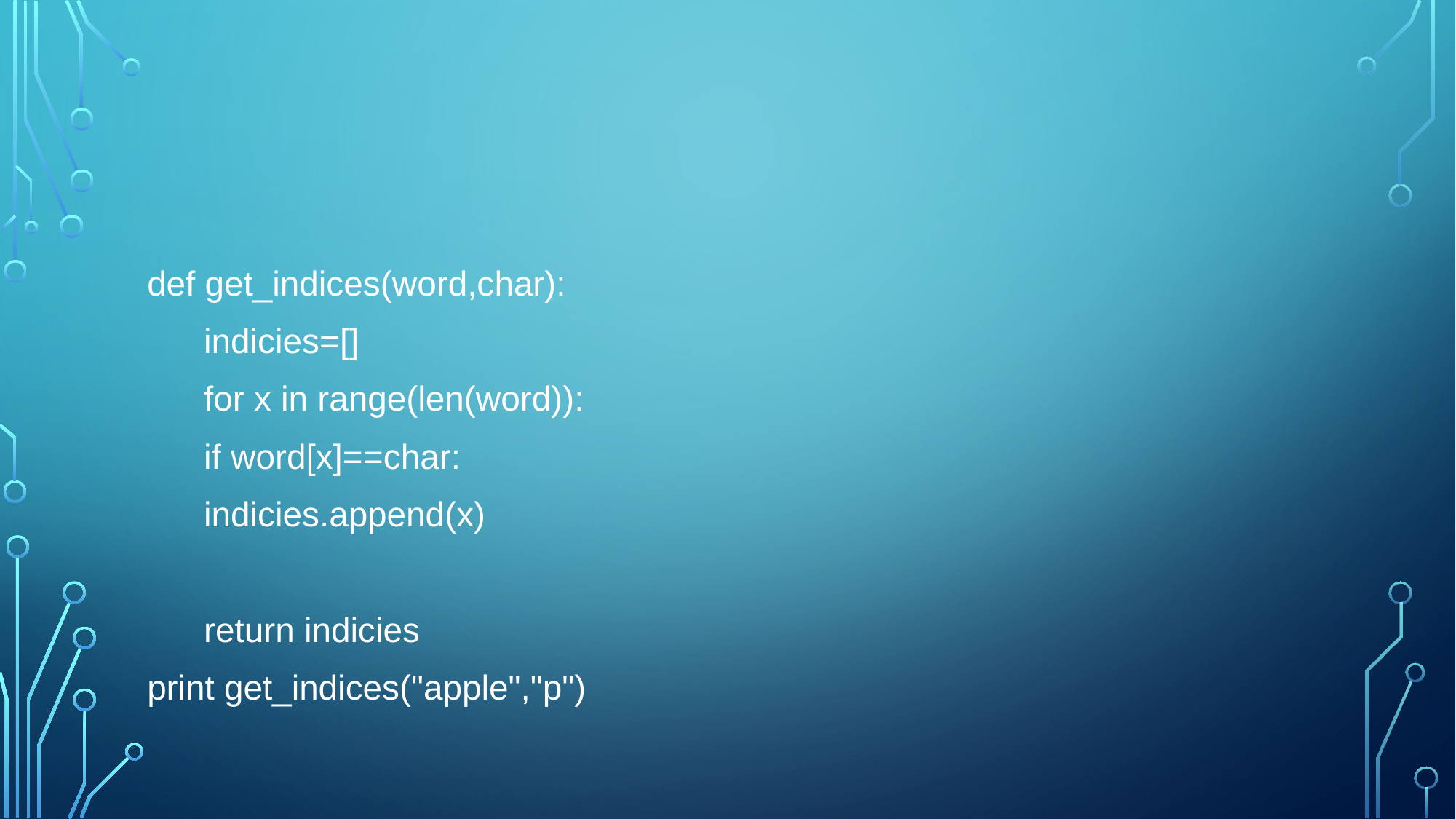

#

def get_indices(word,char):
	indicies=[]
	for x in range(len(word)):
		if word[x]==char:
			indicies.append(x)

	return indicies
print get_indices("apple","p")